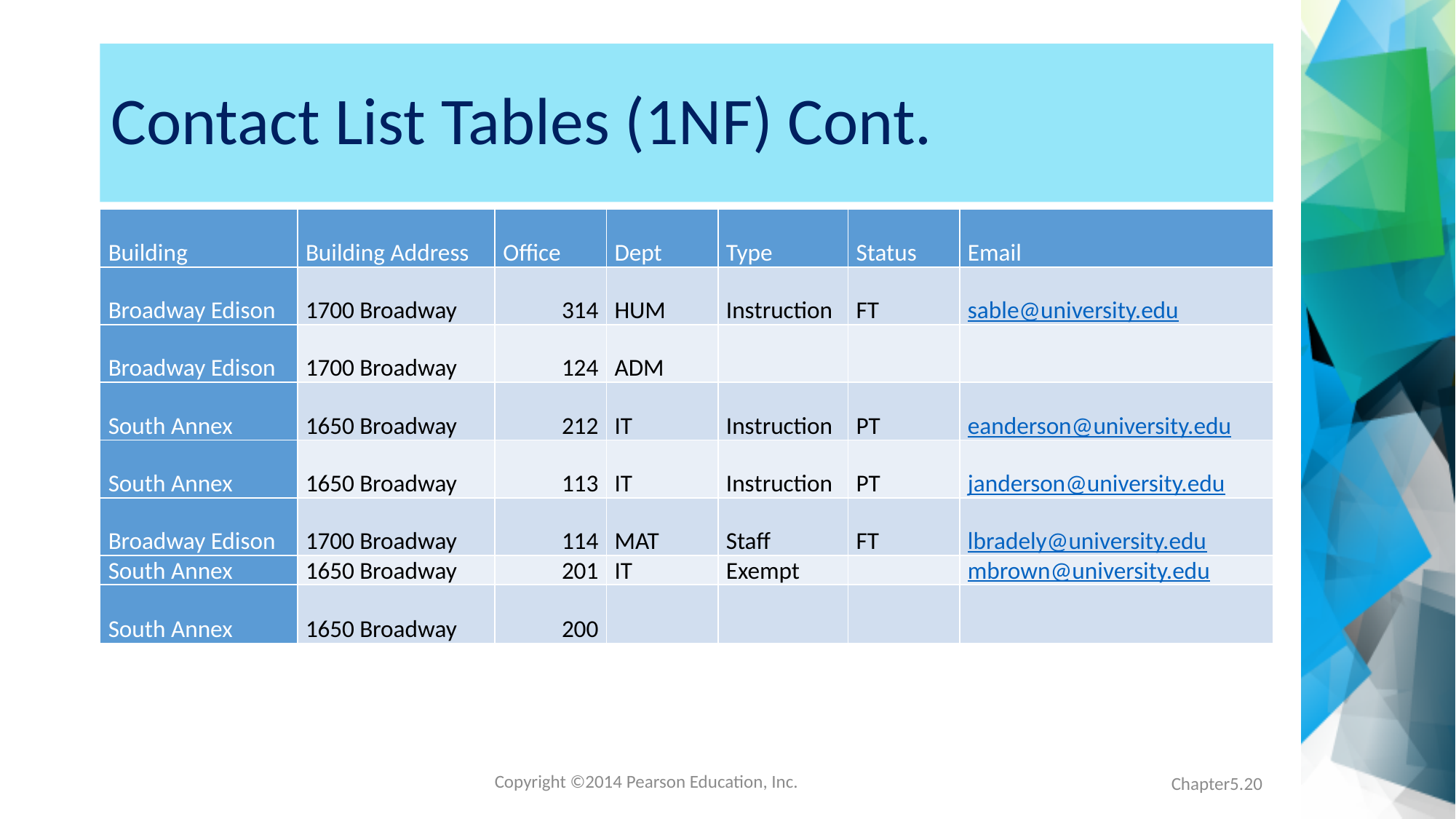

# Contact List Tables (1NF) Cont.
| Building | Building Address | Office | Dept | Type | Status | Email |
| --- | --- | --- | --- | --- | --- | --- |
| Broadway Edison | 1700 Broadway | 314 | HUM | Instruction | FT | sable@university.edu |
| Broadway Edison | 1700 Broadway | 124 | ADM |  |  |  |
| South Annex | 1650 Broadway | 212 | IT | Instruction | PT | eanderson@university.edu |
| South Annex | 1650 Broadway | 113 | IT | Instruction | PT | janderson@university.edu |
| Broadway Edison | 1700 Broadway | 114 | MAT | Staff | FT | lbradely@university.edu |
| South Annex | 1650 Broadway | 201 | IT | Exempt |  | mbrown@university.edu |
| South Annex | 1650 Broadway | 200 |  |  |  |  |
Chapter5.20